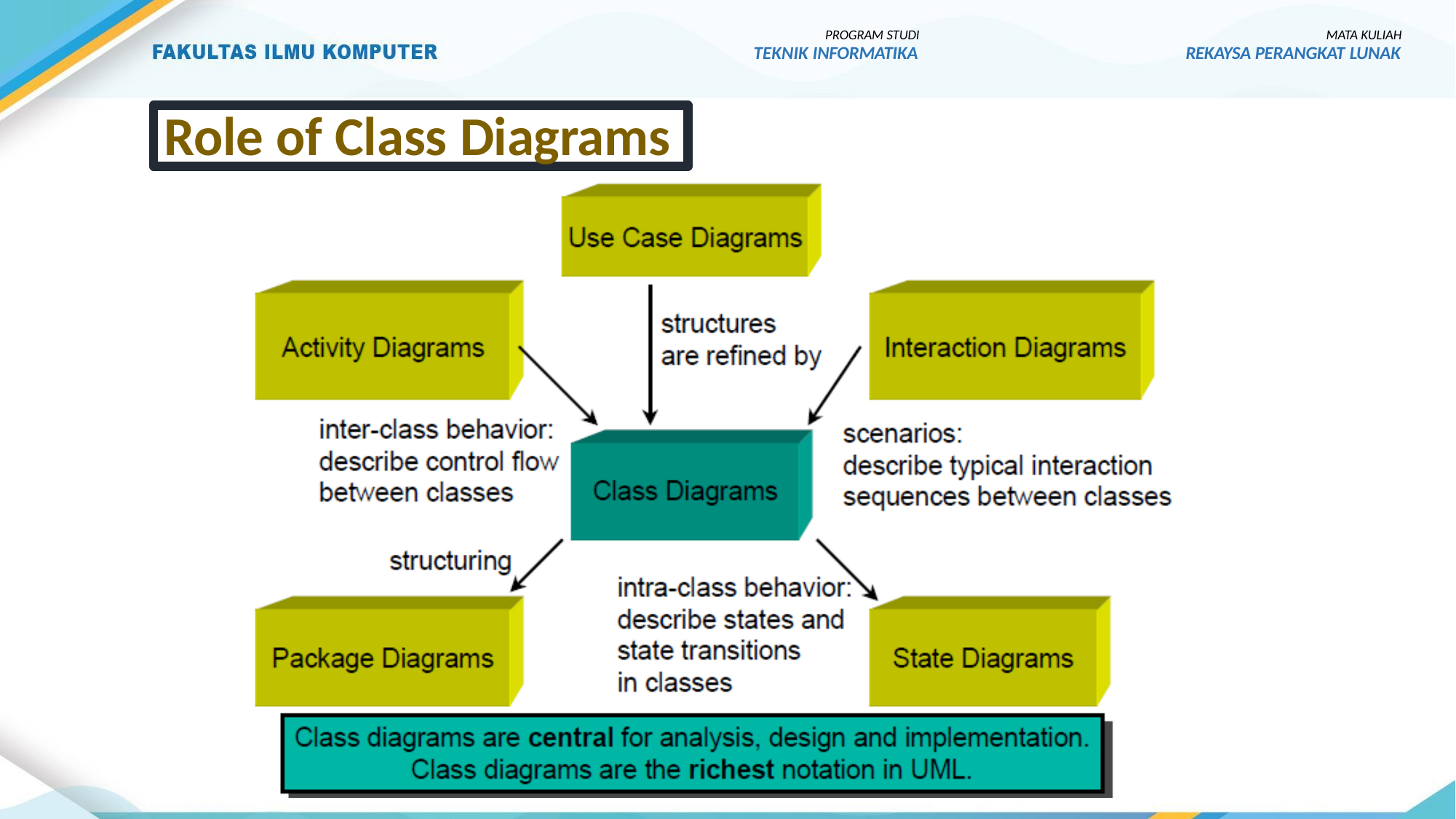

PROGRAM STUDI
TEKNIK INFORMATIKA
MATA KULIAH
REKAYSA PERANGKAT LUNAK
Role of Class Diagrams